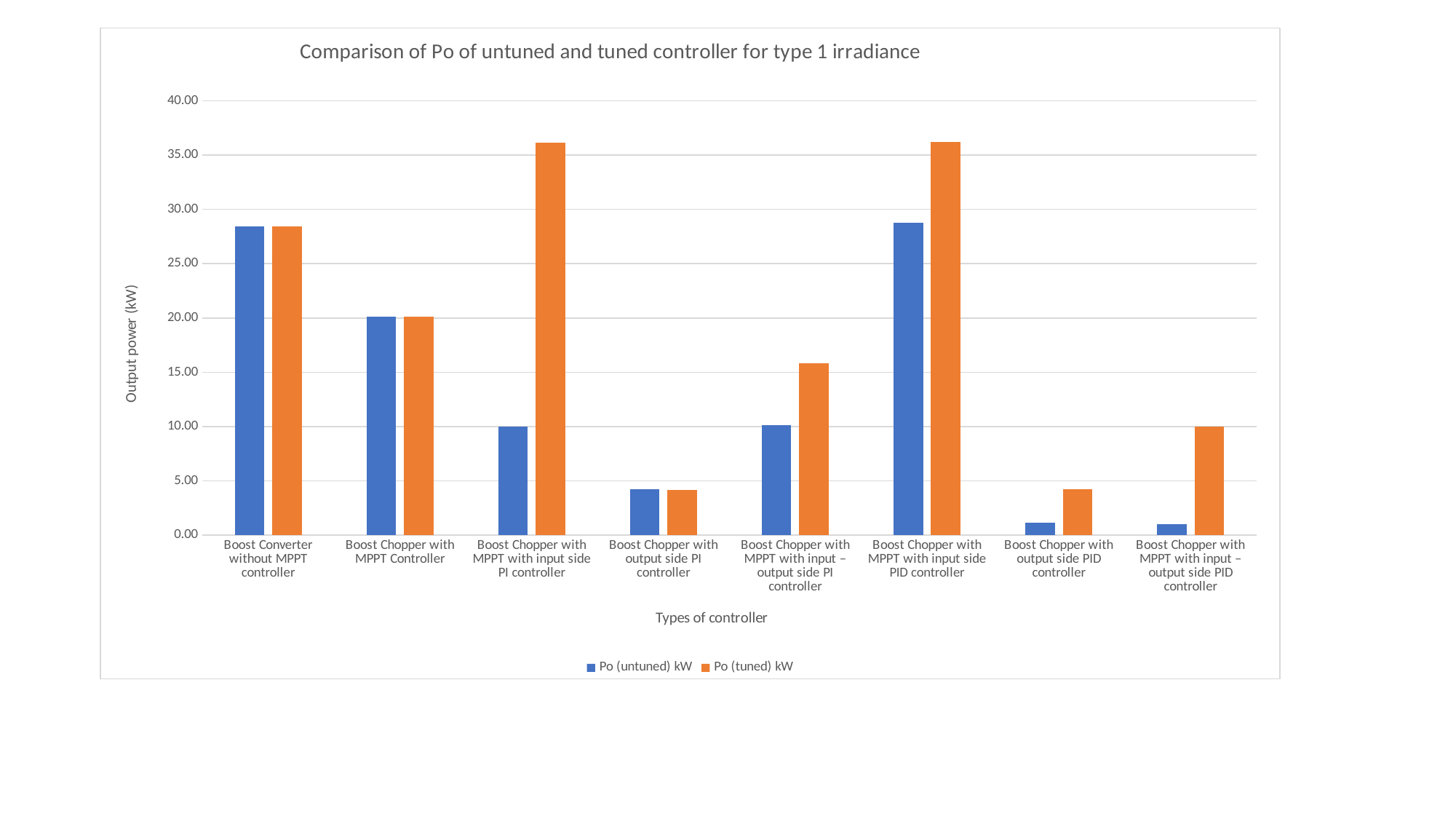

### Chart: Comparison of Po of untuned and tuned controller for type 1 irradiance

| Category | Po (untuned) kW | Po (tuned) kW |
|---|---|---|
| Boost Converter without MPPT controller | 28.46 | 28.46 |
| Boost Chopper with MPPT Controller | 20.135 | 20.14 |
| Boost Chopper with MPPT with input side PI controller | 10.0 | 36.159 |
| Boost Chopper with output side PI controller | 4.2 | 4.17 |
| Boost Chopper with MPPT with input – output side PI controller | 10.1 | 15.84 |
| Boost Chopper with MPPT with input side PID controller | 28.755 | 36.2 |
| Boost Chopper with output side PID controller | 1.144 | 4.2 |
| Boost Chopper with MPPT with input – output side PID controller | 1.0 | 10.0 |
#